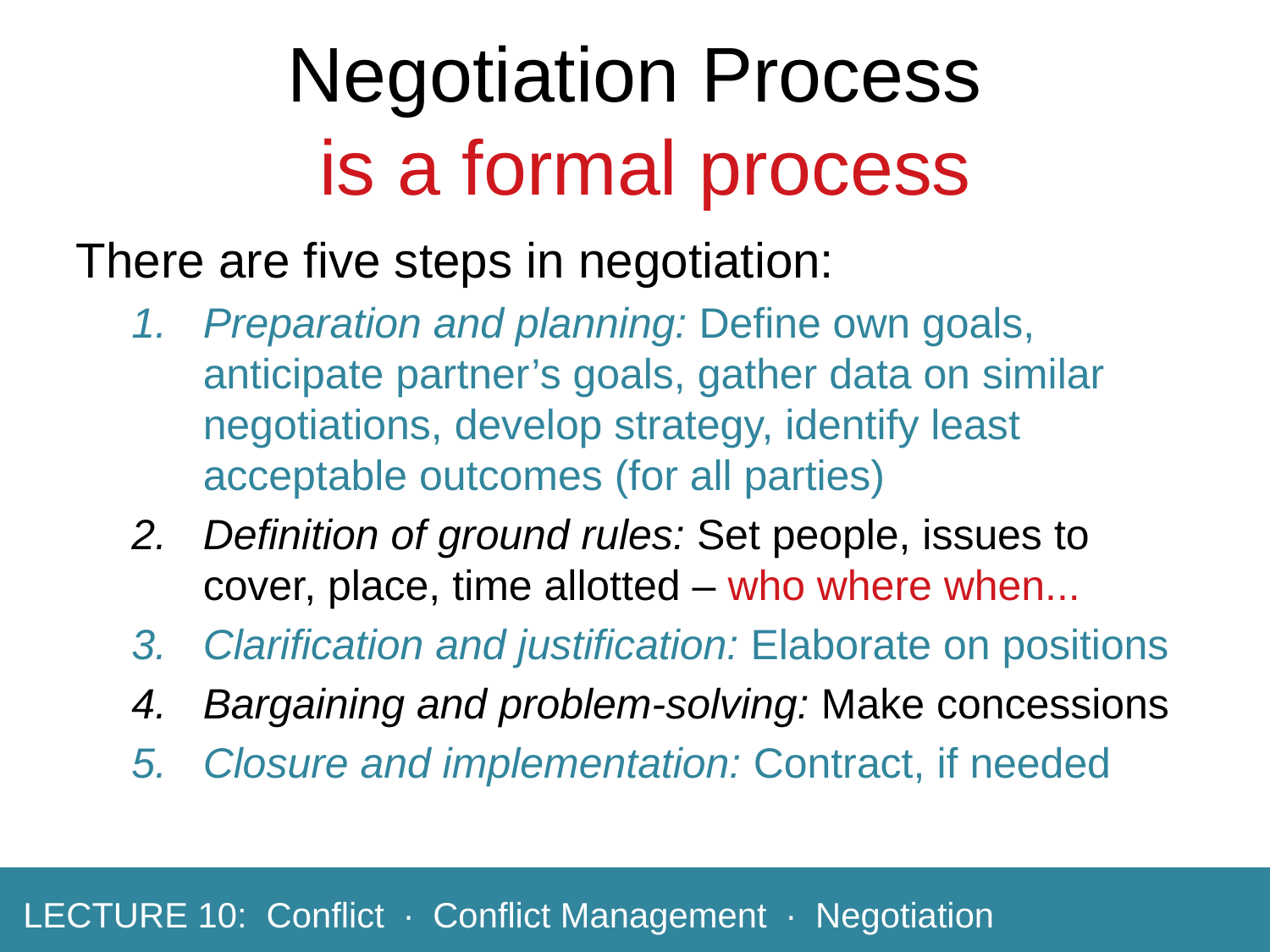

Negotiation Process
 is a formal process
There are five steps in negotiation:
Preparation and planning: Define own goals, anticipate partner’s goals, gather data on similar negotiations, develop strategy, identify least acceptable outcomes (for all parties)
Definition of ground rules: Set people, issues to cover, place, time allotted – who where when...
Clarification and justification: Elaborate on positions
Bargaining and problem-solving: Make concessions
Closure and implementation: Contract, if needed
LECTURE 10:  Conflict  ∙  Conflict Management  ∙  Negotiation